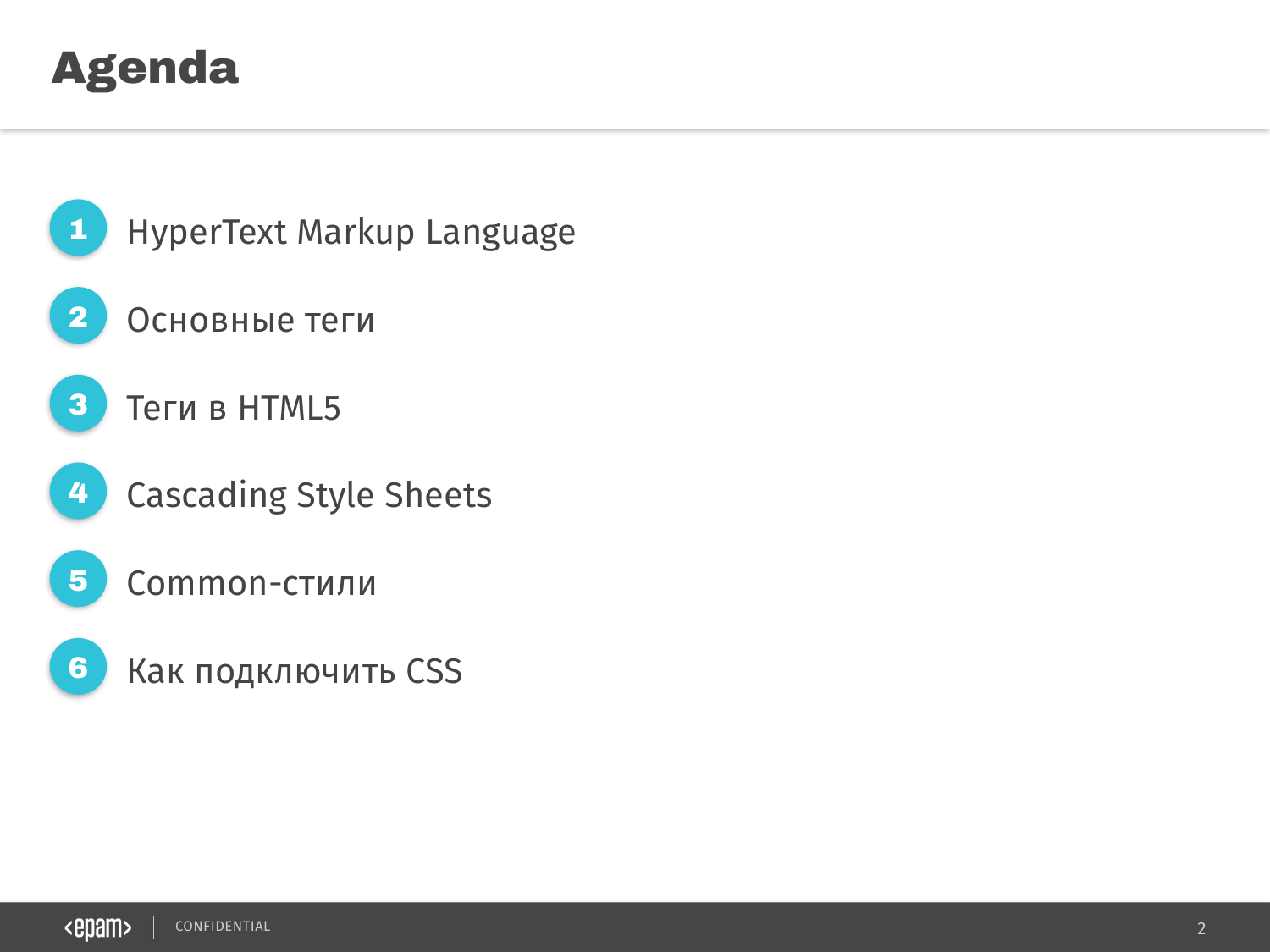

Agenda

1
HyperText Markup Language

2
Основные теги

3
Теги в HTML5

4
Cascading Style Sheets

5
Common-стили

6
Как подключить CSS